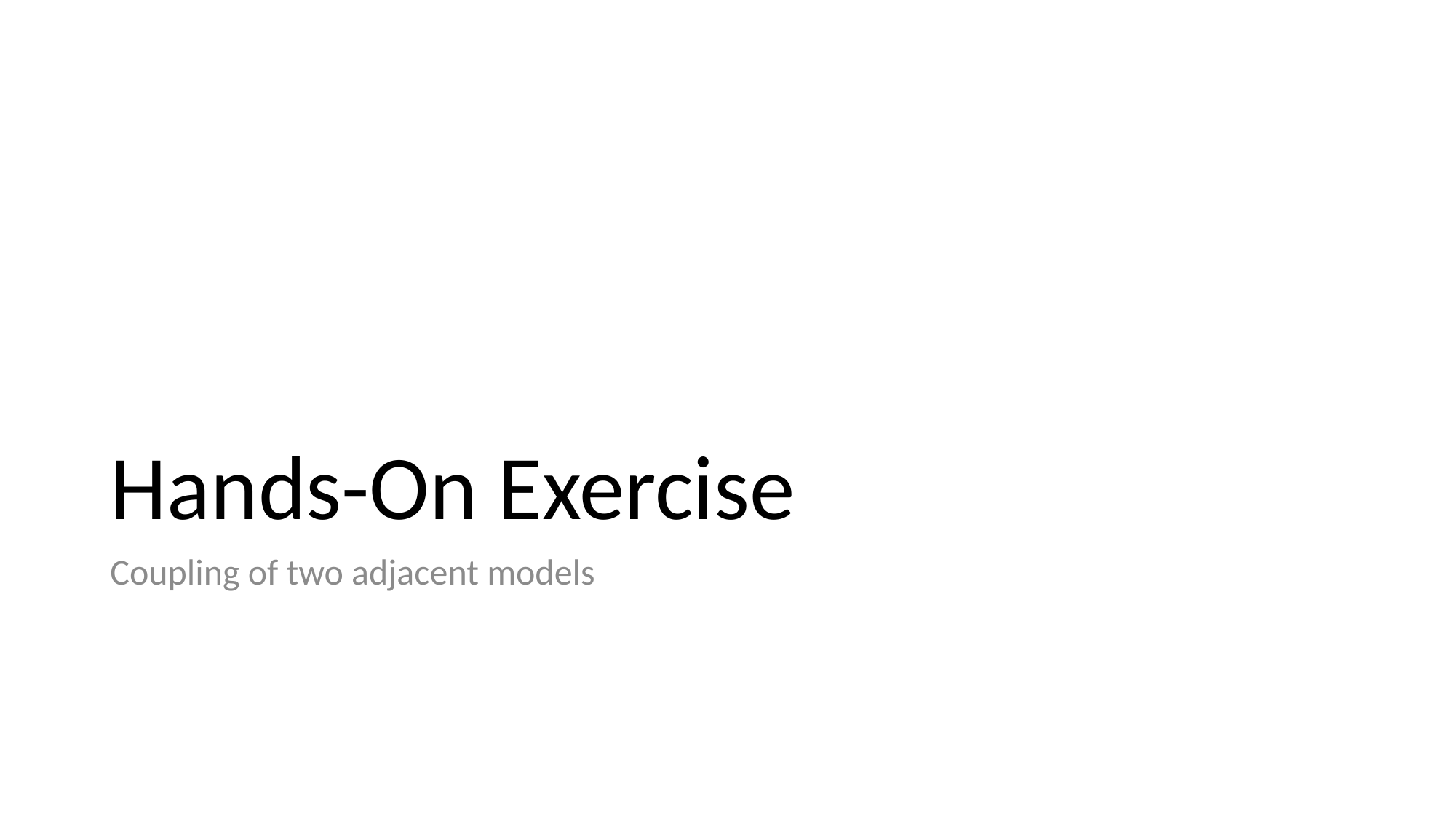

# Hands-On Exercise
Coupling of two adjacent models